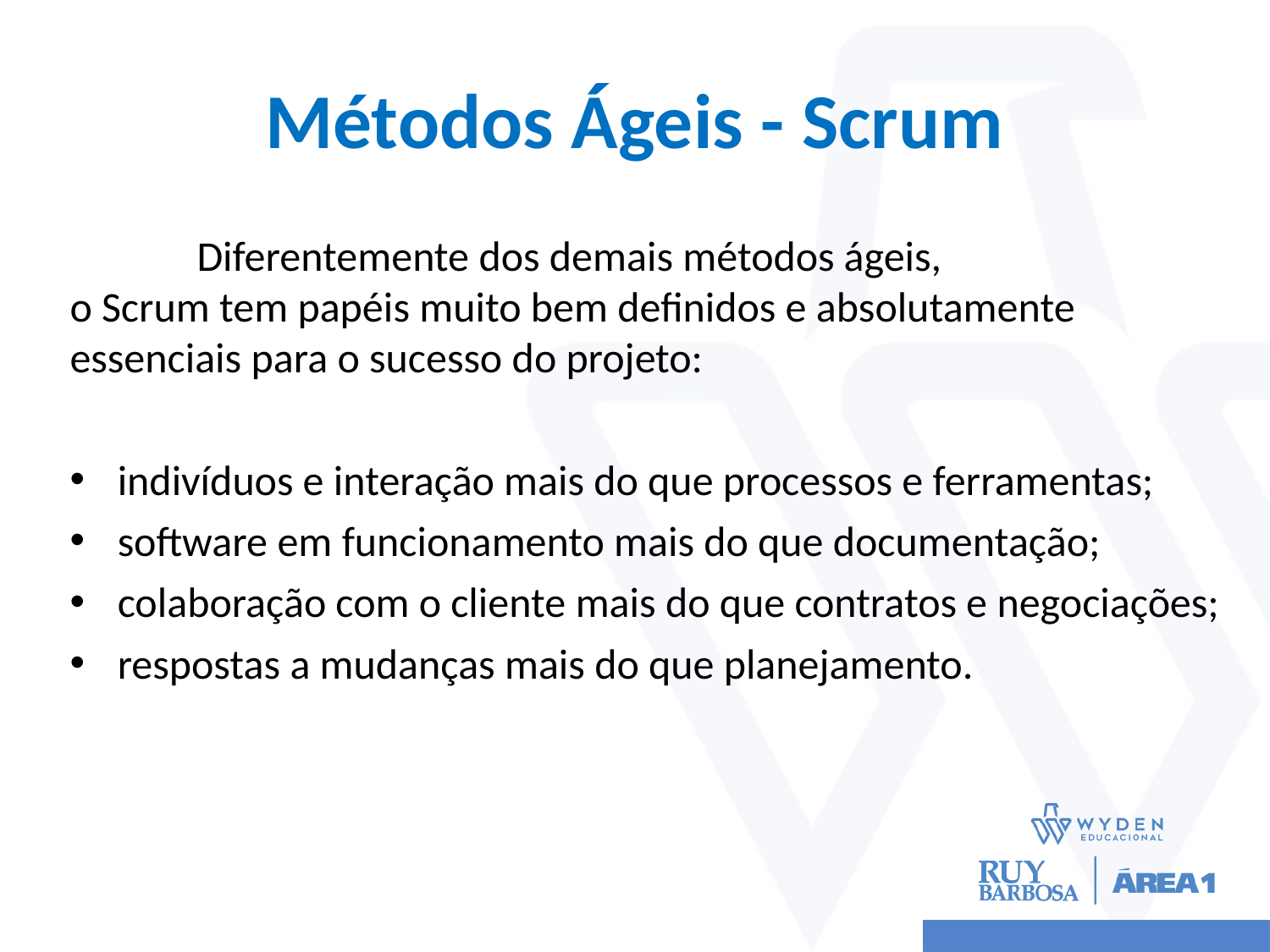

# Métodos Ágeis - Scrum
	Diferentemente dos demais métodos ágeis, o Scrum tem papéis muito bem definidos e absolutamente essenciais para o sucesso do projeto:

indivíduos e interação mais do que processos e ferramentas;
software em funcionamento mais do que documentação;
colaboração com o cliente mais do que contratos e negociações;
respostas a mudanças mais do que planejamento.